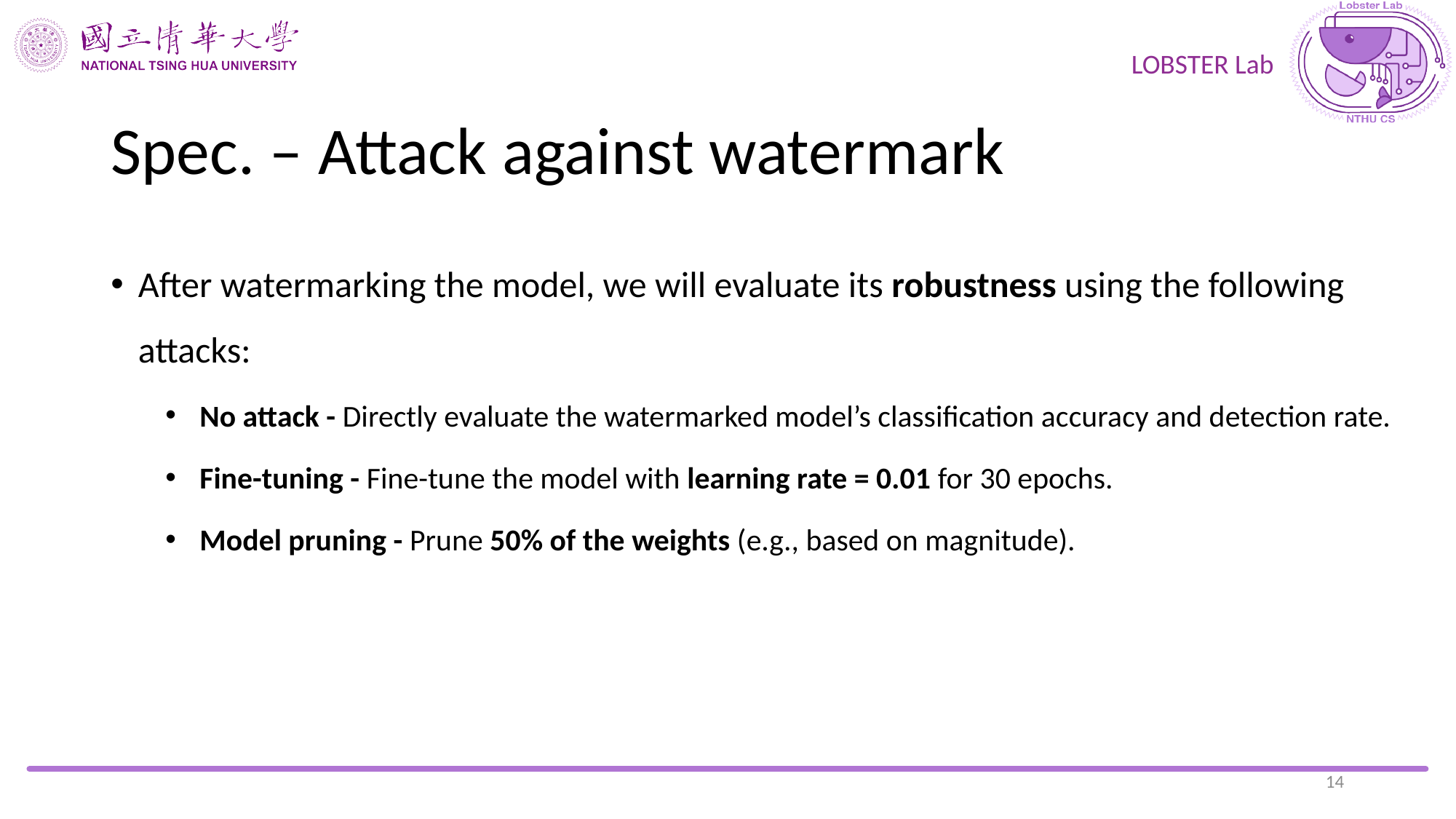

# Spec. – Attack against watermark
After watermarking the model, we will evaluate its robustness using the following attacks:
No attack - Directly evaluate the watermarked model’s classification accuracy and detection rate.
Fine-tuning - Fine-tune the model with learning rate = 0.01 for 30 epochs.
Model pruning - Prune 50% of the weights (e.g., based on magnitude).

14